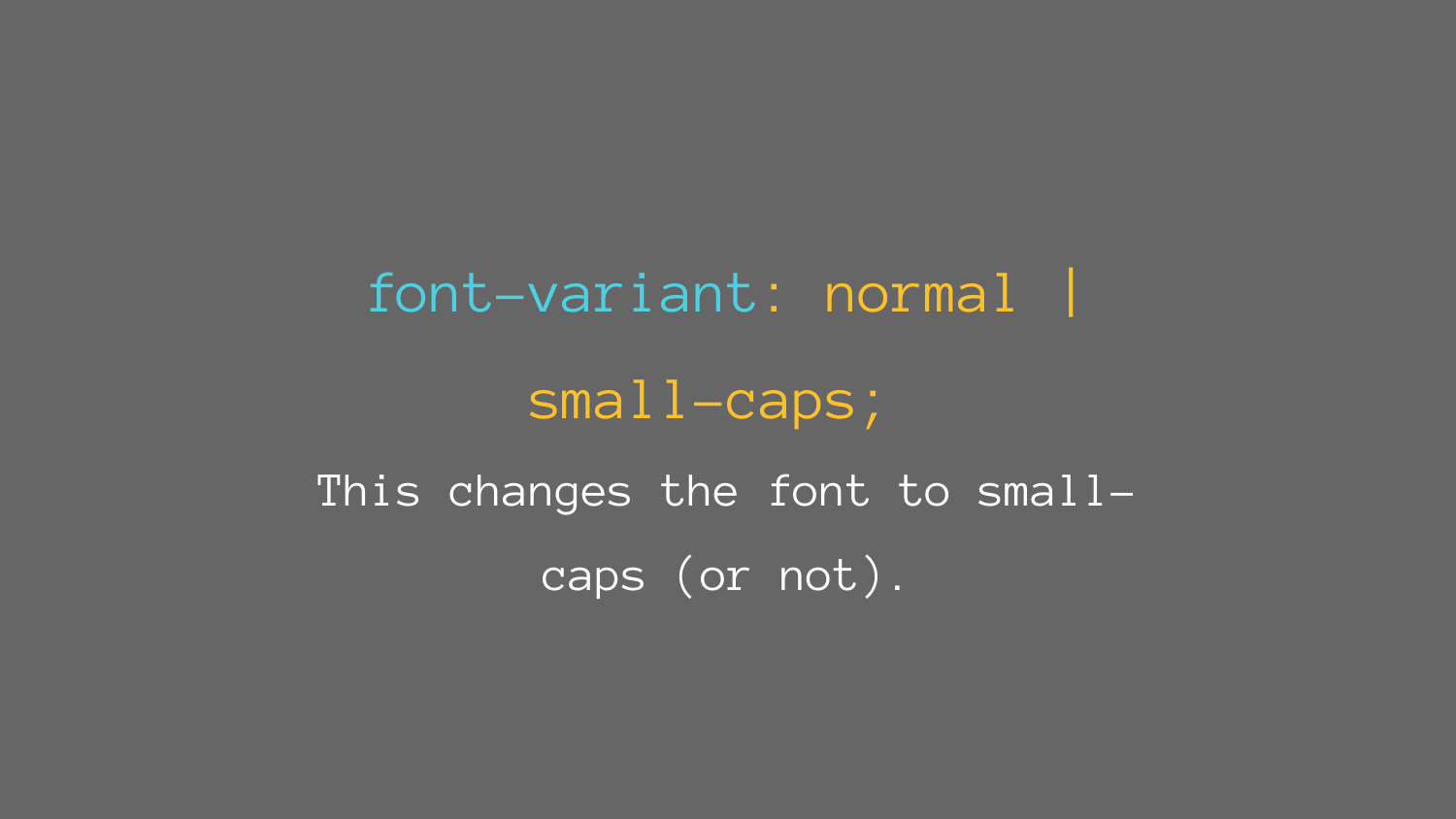

font-variant: normal | small-caps;
This changes the font to small-caps (or not).